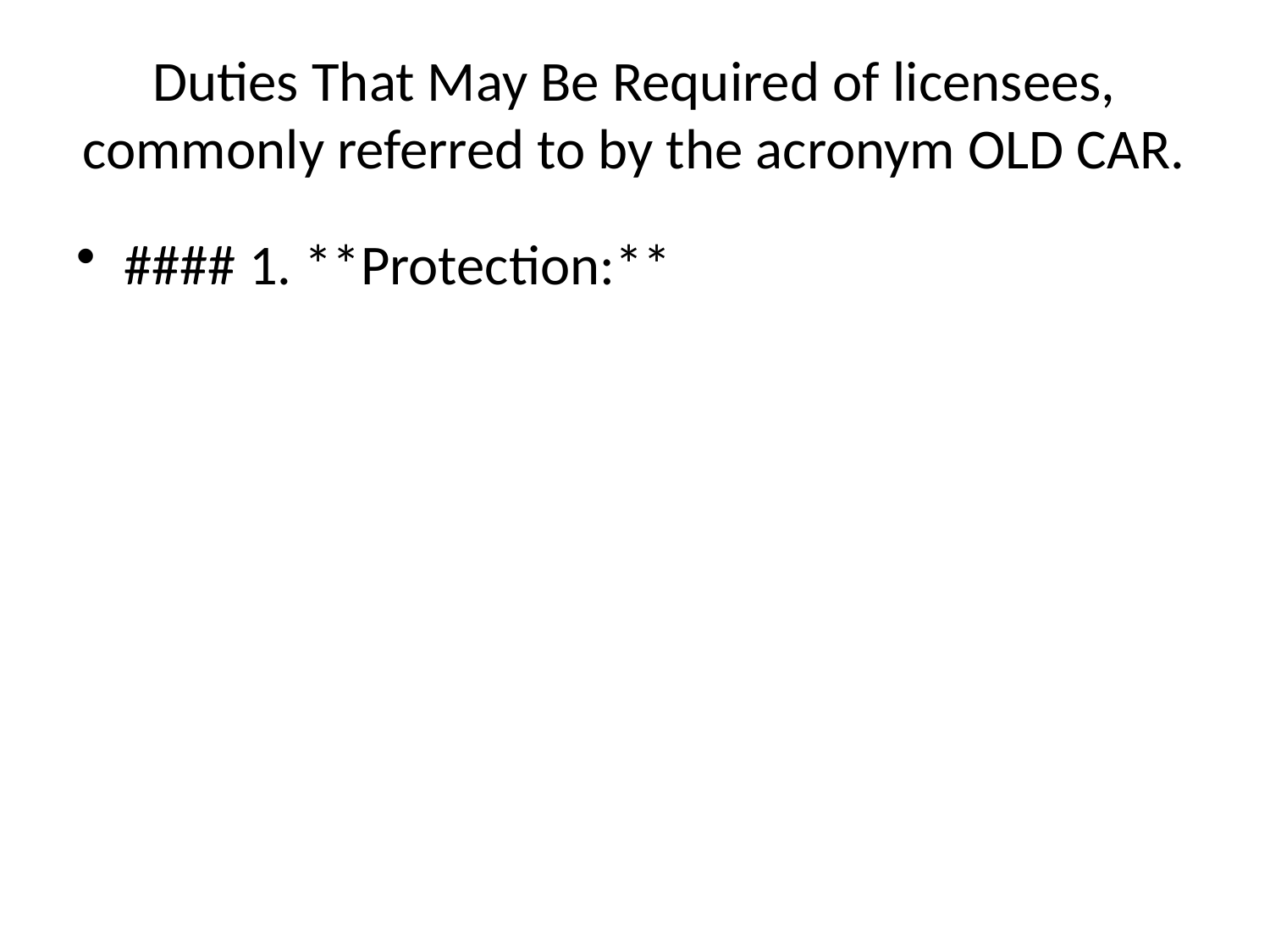

# Duties That May Be Required of licensees, commonly referred to by the acronym OLD CAR.

#### 1. **Protection:**